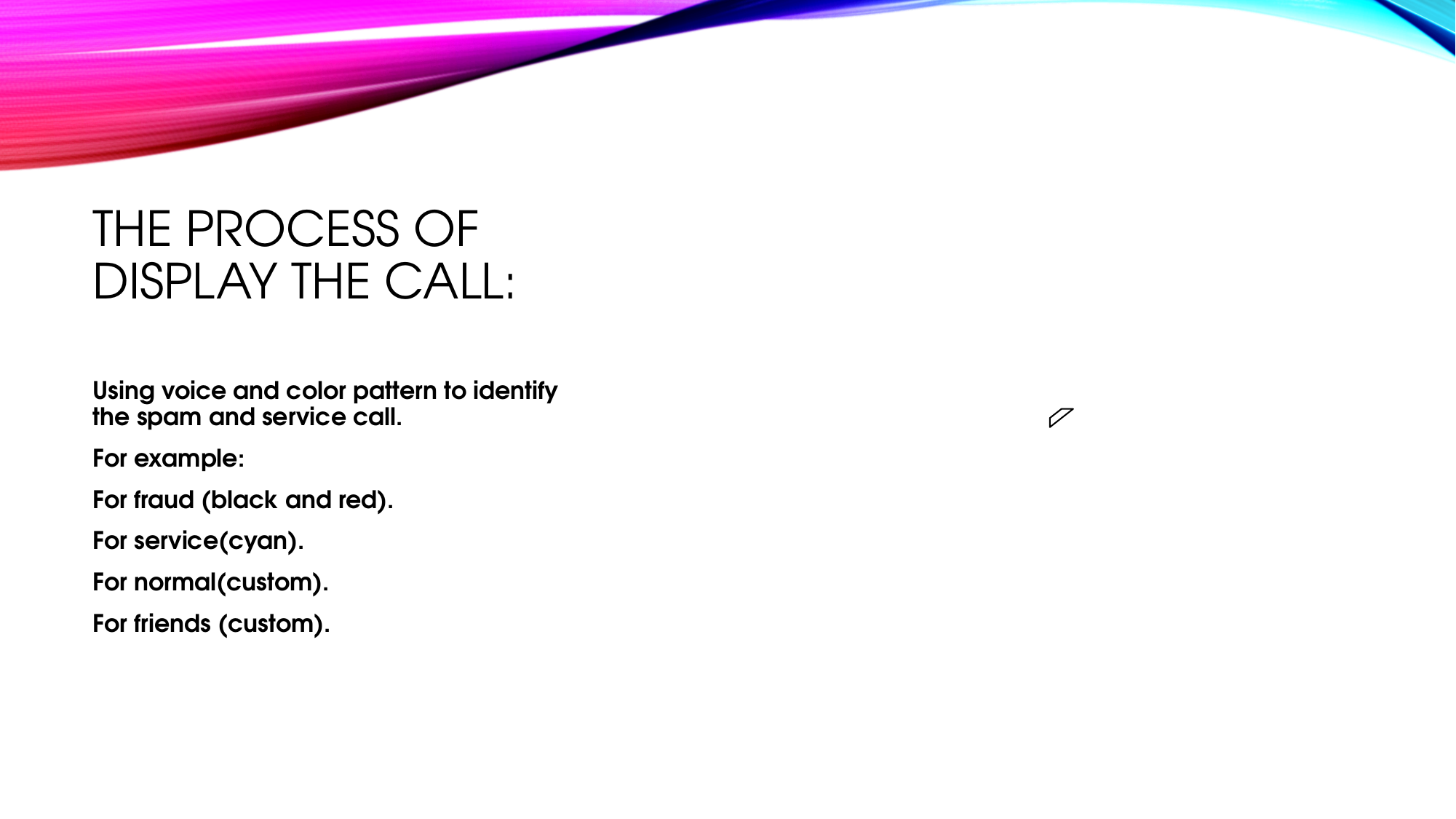

# THE PROCESS of display the call:
Using voice and color pattern to identify the spam and service call.
For example:
For fraud (black and red).
For service(cyan).
For normal(custom).
For friends (custom).